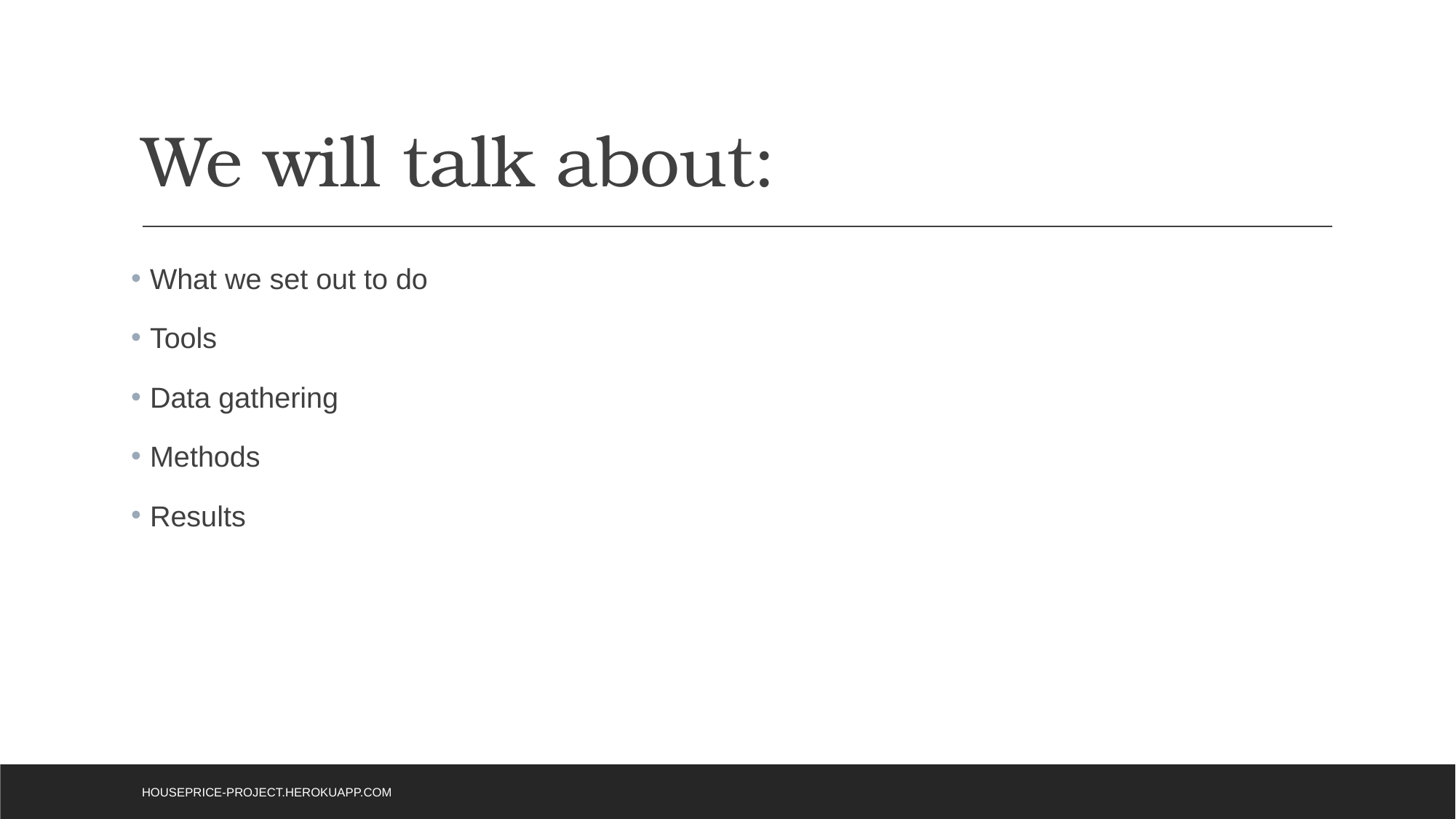

# We will talk about:
 What we set out to do
 Tools
 Data gathering
 Methods
 Results

houseprice-project.herokuapp.com